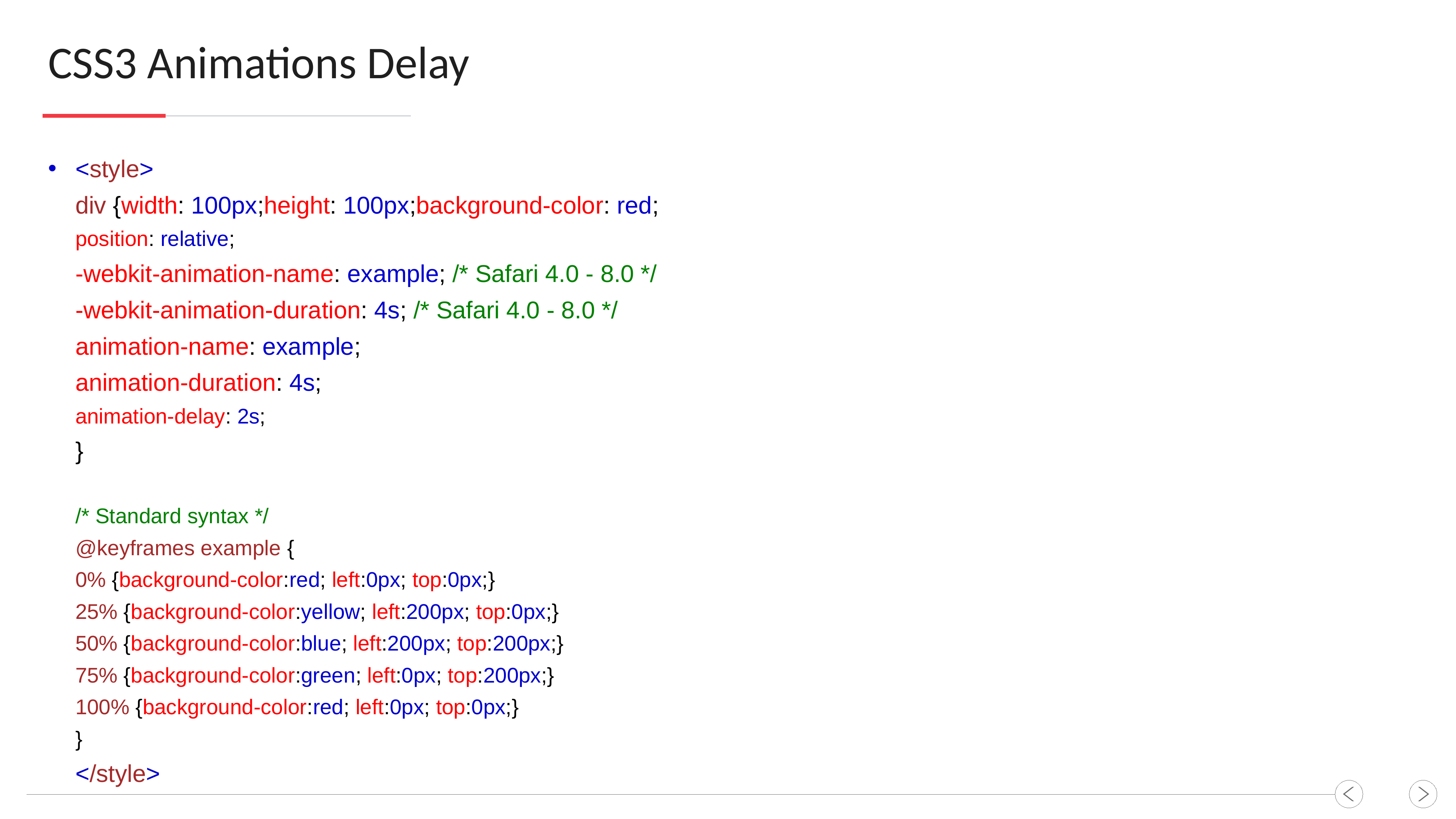

CSS3 Animations Delay
<style>
div {width: 100px;height: 100px;background-color: red;
position: relative;
-webkit-animation-name: example; /* Safari 4.0 - 8.0 */
-webkit-animation-duration: 4s; /* Safari 4.0 - 8.0 */
animation-name: example;
animation-duration: 4s;
animation-delay: 2s;
}
/* Standard syntax */
@keyframes example {
0% {background-color:red; left:0px; top:0px;}
25% {background-color:yellow; left:200px; top:0px;}
50% {background-color:blue; left:200px; top:200px;}
75% {background-color:green; left:0px; top:200px;}
100% {background-color:red; left:0px; top:0px;}
}
</style>